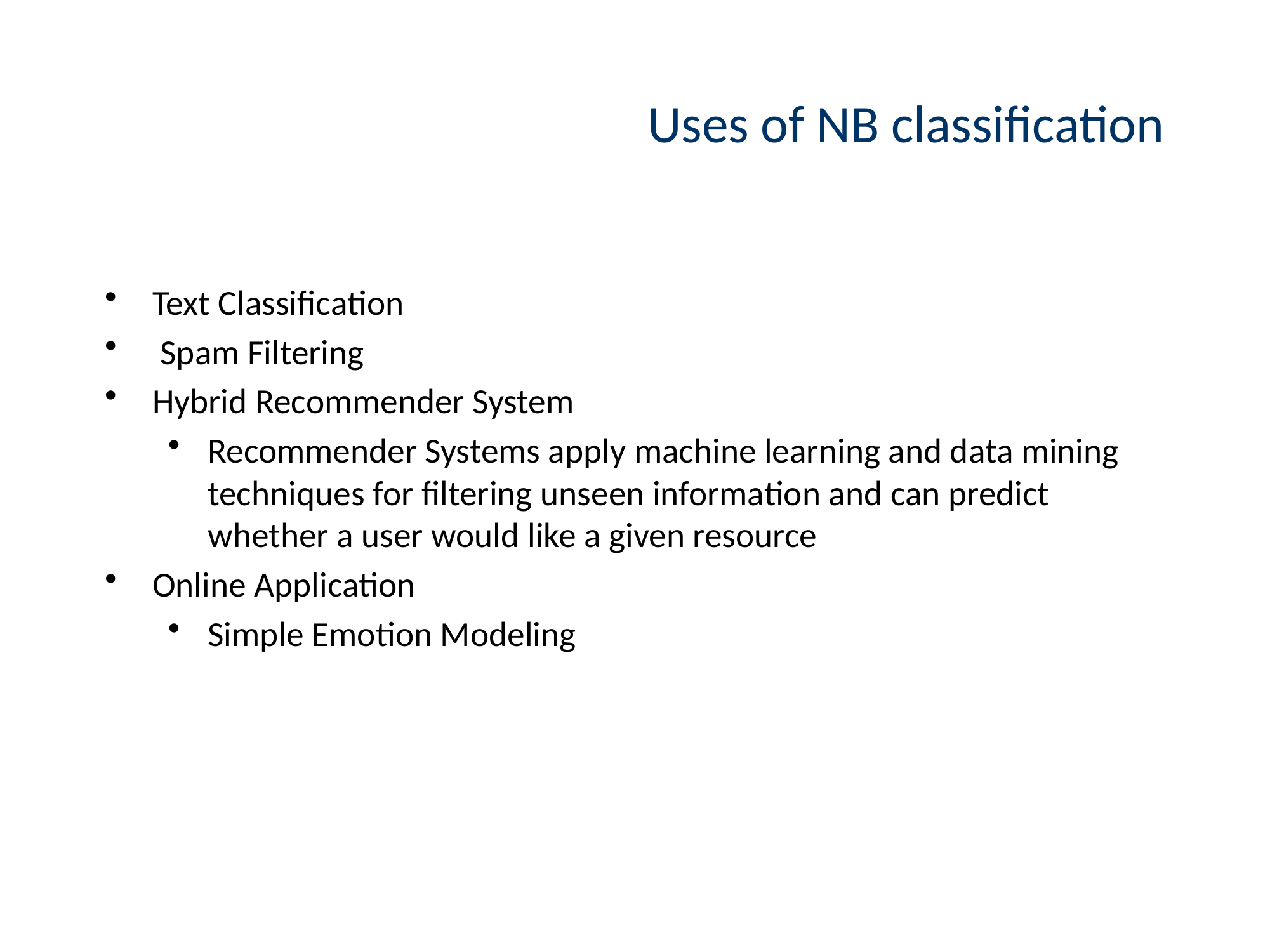

# Uses of NB classification
Text Classification
 Spam Filtering
Hybrid Recommender System
Recommender Systems apply machine learning and data mining techniques for filtering unseen information and can predict whether a user would like a given resource
Online Application
Simple Emotion Modeling